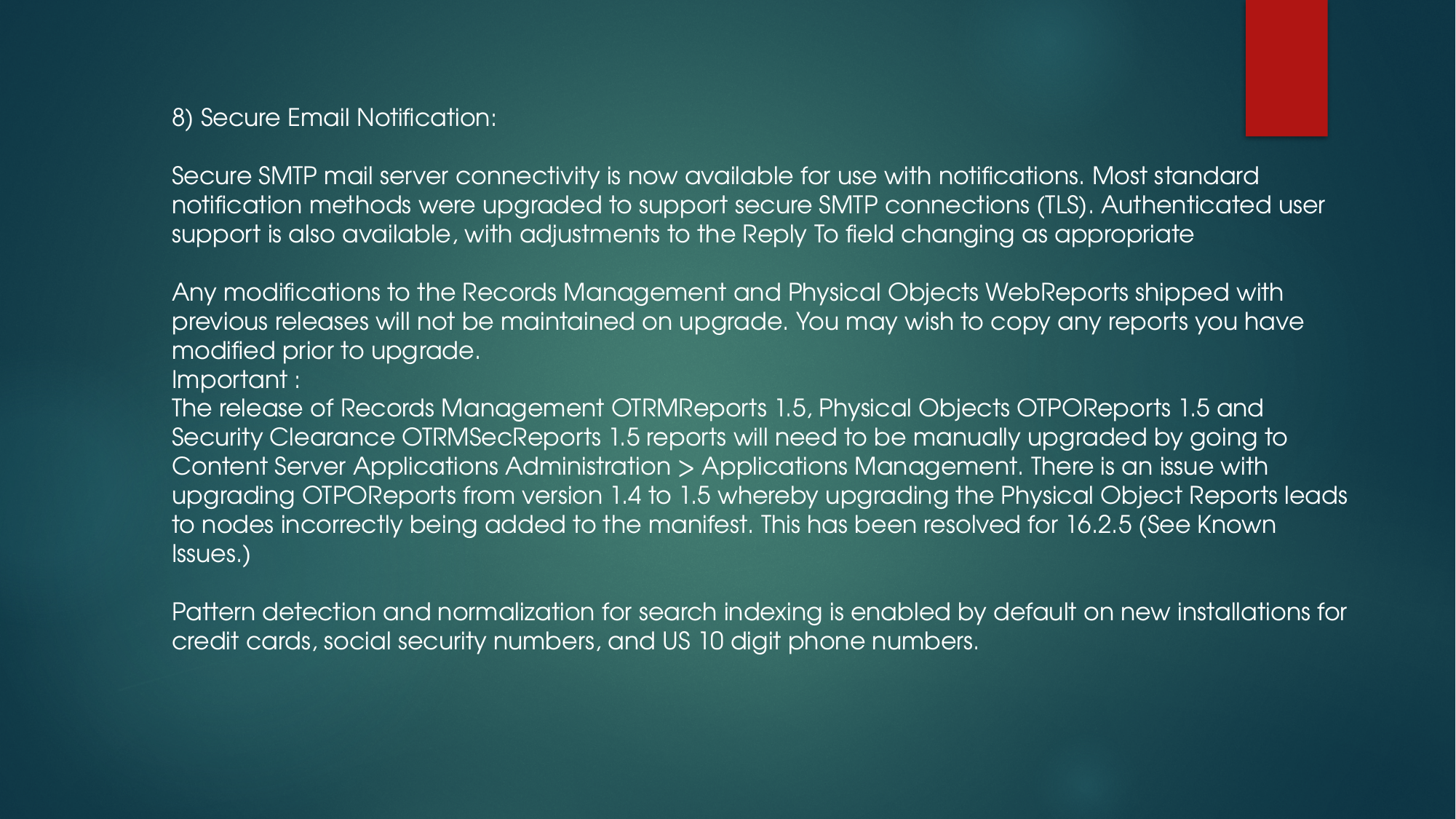

8) Secure Email Notification:

Secure SMTP mail server connectivity is now available for use with notifications. Most standard notification methods were upgraded to support secure SMTP connections (TLS). Authenticated user support is also available, with adjustments to the Reply To field changing as appropriate

Any modifications to the Records Management and Physical Objects WebReports shipped with previous releases will not be maintained on upgrade. You may wish to copy any reports you have modified prior to upgrade.
Important :
The release of Records Management OTRMReports 1.5, Physical Objects OTPOReports 1.5 and Security Clearance OTRMSecReports 1.5 reports will need to be manually upgraded by going to Content Server Applications Administration > Applications Management. There is an issue with upgrading OTPOReports from version 1.4 to 1.5 whereby upgrading the Physical Object Reports leads to nodes incorrectly being added to the manifest. This has been resolved for 16.2.5 (See Known Issues.)

Pattern detection and normalization for search indexing is enabled by default on new installations for credit cards, social security numbers, and US 10 digit phone numbers.